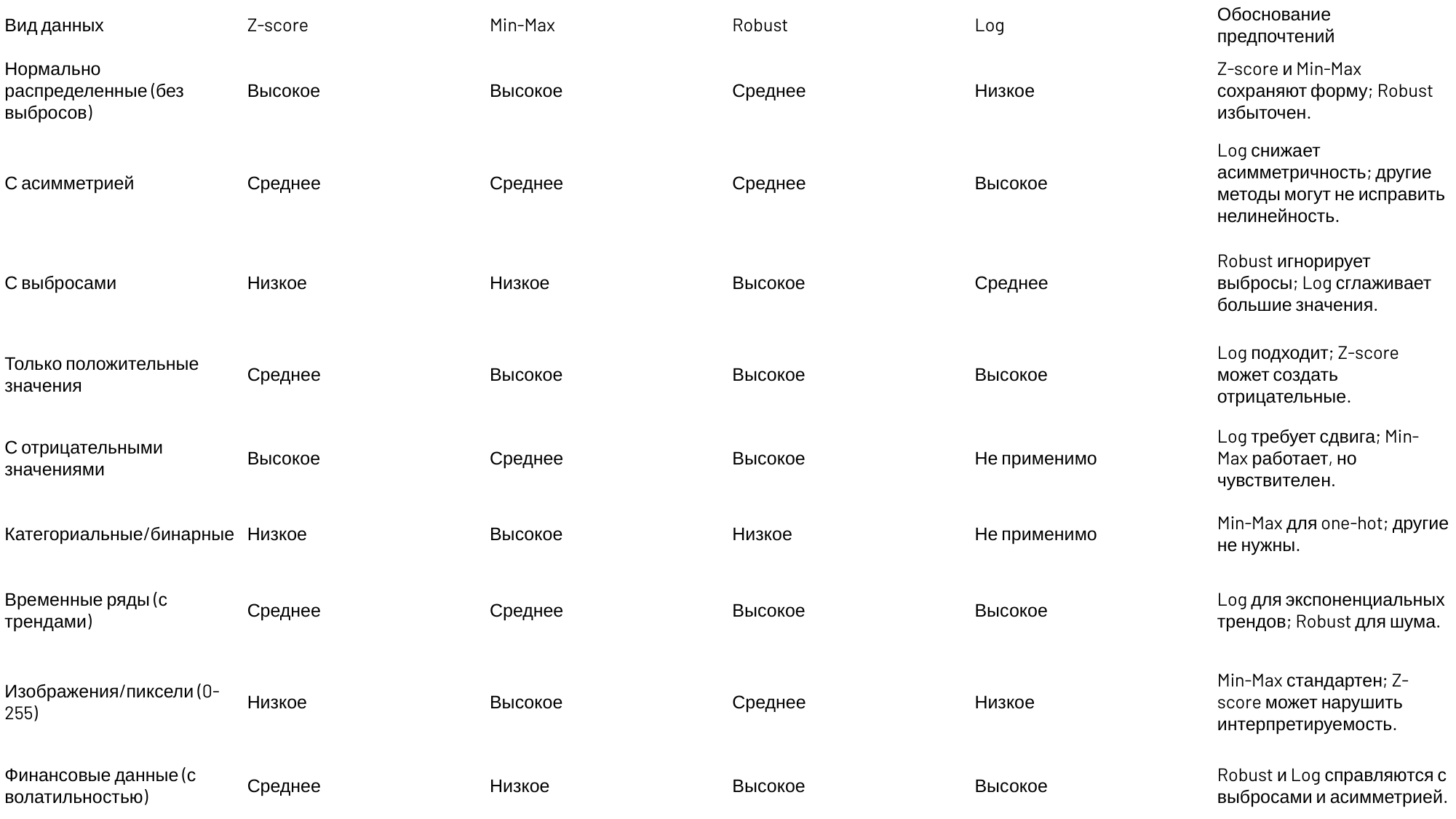

| Вид данных | Z-score | Min-Max | Robust | Log | Обоснование предпочтений |
| --- | --- | --- | --- | --- | --- |
| Нормально распределенные (без выбросов) | Высокое | Высокое | Среднее | Низкое | Z-score и Min-Max сохраняют форму; Robust избыточен. |
| С асимметрией | Среднее | Среднее | Среднее | Высокое | Log снижает асимметричность; другие методы могут не исправить нелинейность. |
| С выбросами | Низкое | Низкое | Высокое | Среднее | Robust игнорирует выбросы; Log сглаживает большие значения. |
| Только положительные значения | Среднее | Высокое | Высокое | Высокое | Log подходит; Z-score может создать отрицательные. |
| С отрицательными значениями | Высокое | Среднее | Высокое | Не применимо | Log требует сдвига; Min-Max работает, но чувствителен. |
| Категориальные/бинарные | Низкое | Высокое | Низкое | Не применимо | Min-Max для one-hot; другие не нужны. |
| Временные ряды (с трендами) | Среднее | Среднее | Высокое | Высокое | Log для экспоненциальных трендов; Robust для шума. |
| Изображения/пиксели (0-255) | Низкое | Высокое | Среднее | Низкое | Min-Max стандартен; Z-score может нарушить интерпретируемость. |
| Финансовые данные (с волатильностью) | Среднее | Низкое | Высокое | Высокое | Robust и Log справляются с выбросами и асимметрией. |